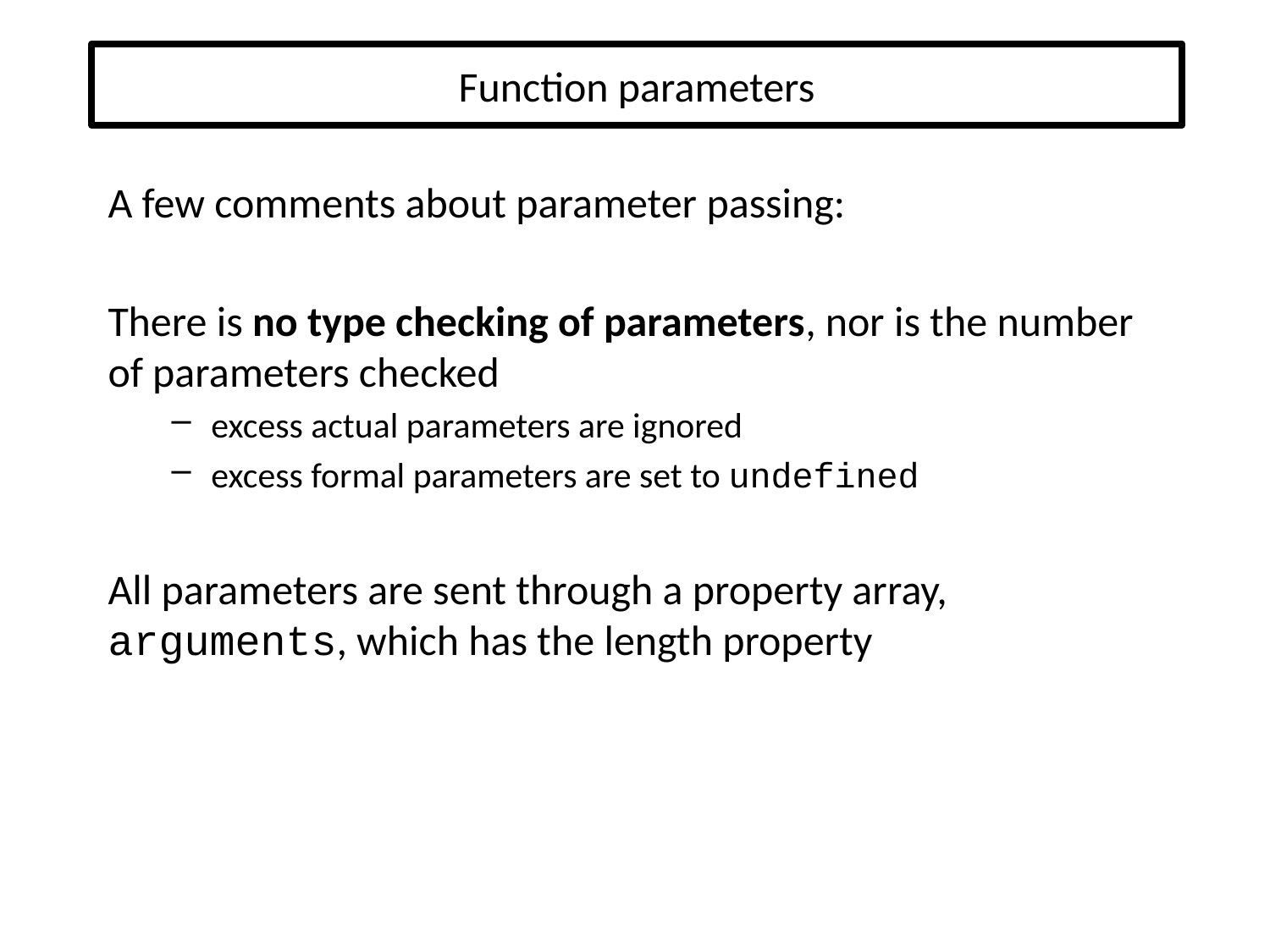

# Function parameters
A few comments about parameter passing:

There is no type checking of parameters, nor is the number of parameters checked
excess actual parameters are ignored
excess formal parameters are set to undefined

All parameters are sent through a property array, arguments, which has the length property